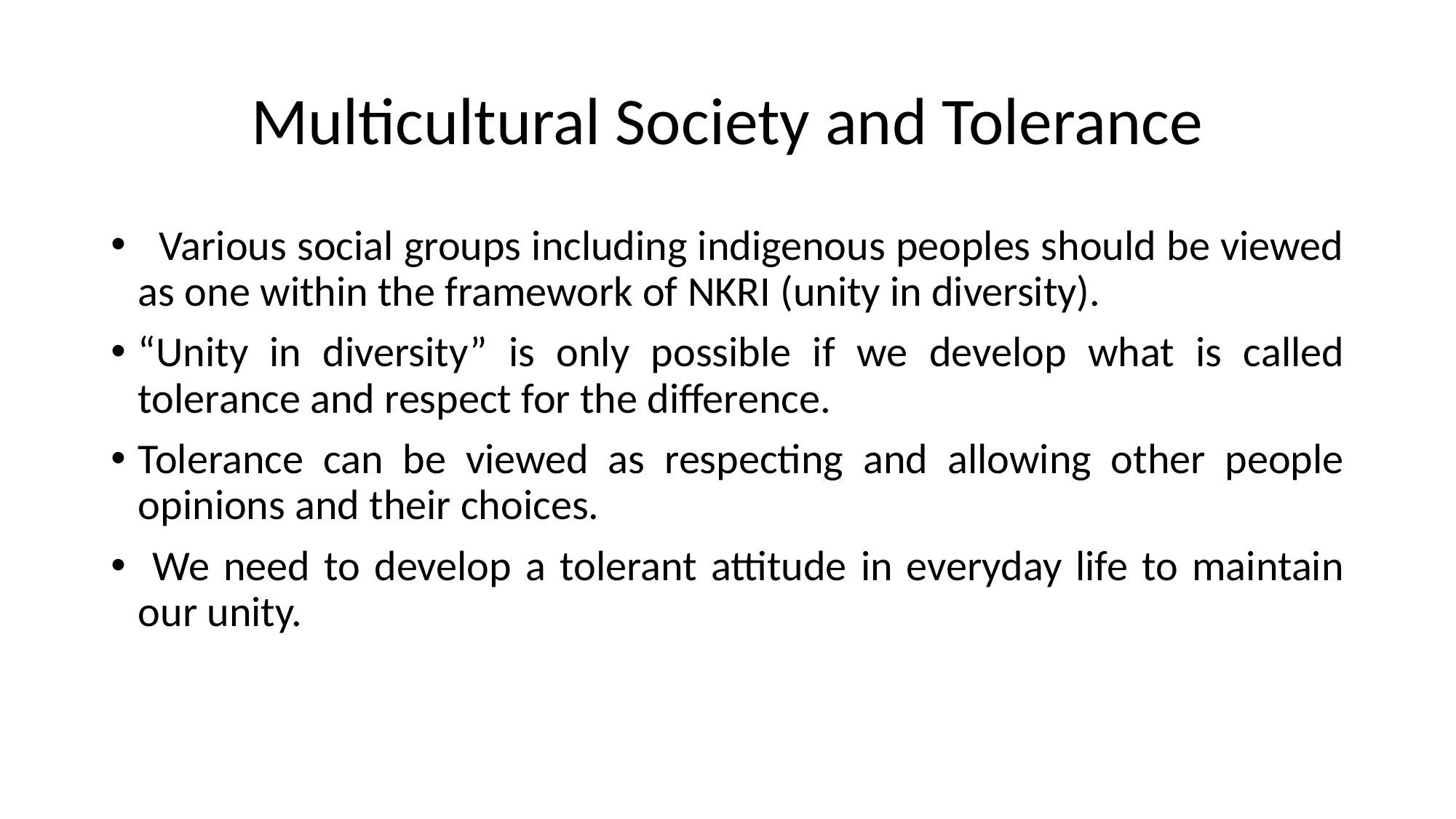

# Multicultural Society and Tolerance
  Various social groups including indigenous peoples should be viewed as one within the framework of NKRI (unity in diversity).
“Unity in diversity” is only possible if we develop what is called tolerance and respect for the difference.
Tolerance can be viewed as respecting and allowing other people opinions and their choices.
 We need to develop a tolerant attitude in everyday life to maintain our unity.